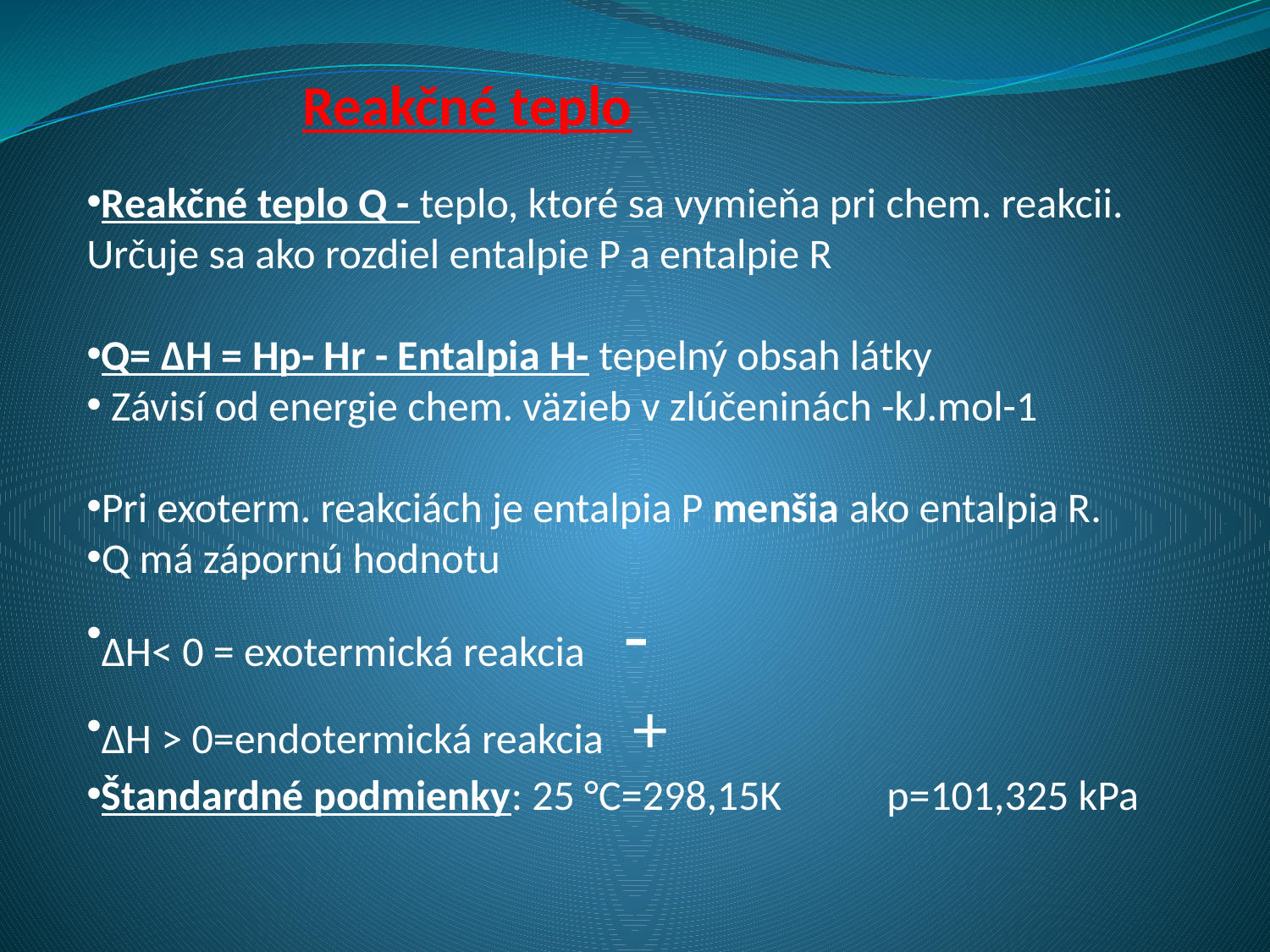

Reakčné teplo

Reakčné teplo Q - teplo, ktoré sa vymieňa pri chem. reakcii. Určuje sa ako rozdiel entalpie P a entalpie R

Q= ∆H = Hp- Hr - Entalpia H- tepelný obsah látky
 Závisí od energie chem. väzieb v zlúčeninách -kJ.mol-1

Pri exoterm. reakciách je entalpia P menšia ako entalpia R.
Q má zápornú hodnotu
∆H< 0 = exotermická reakcia    -
∆H > 0=endotermická reakcia   +
Štandardné podmienky: 25 °C=298,15K           p=101,325 kPa